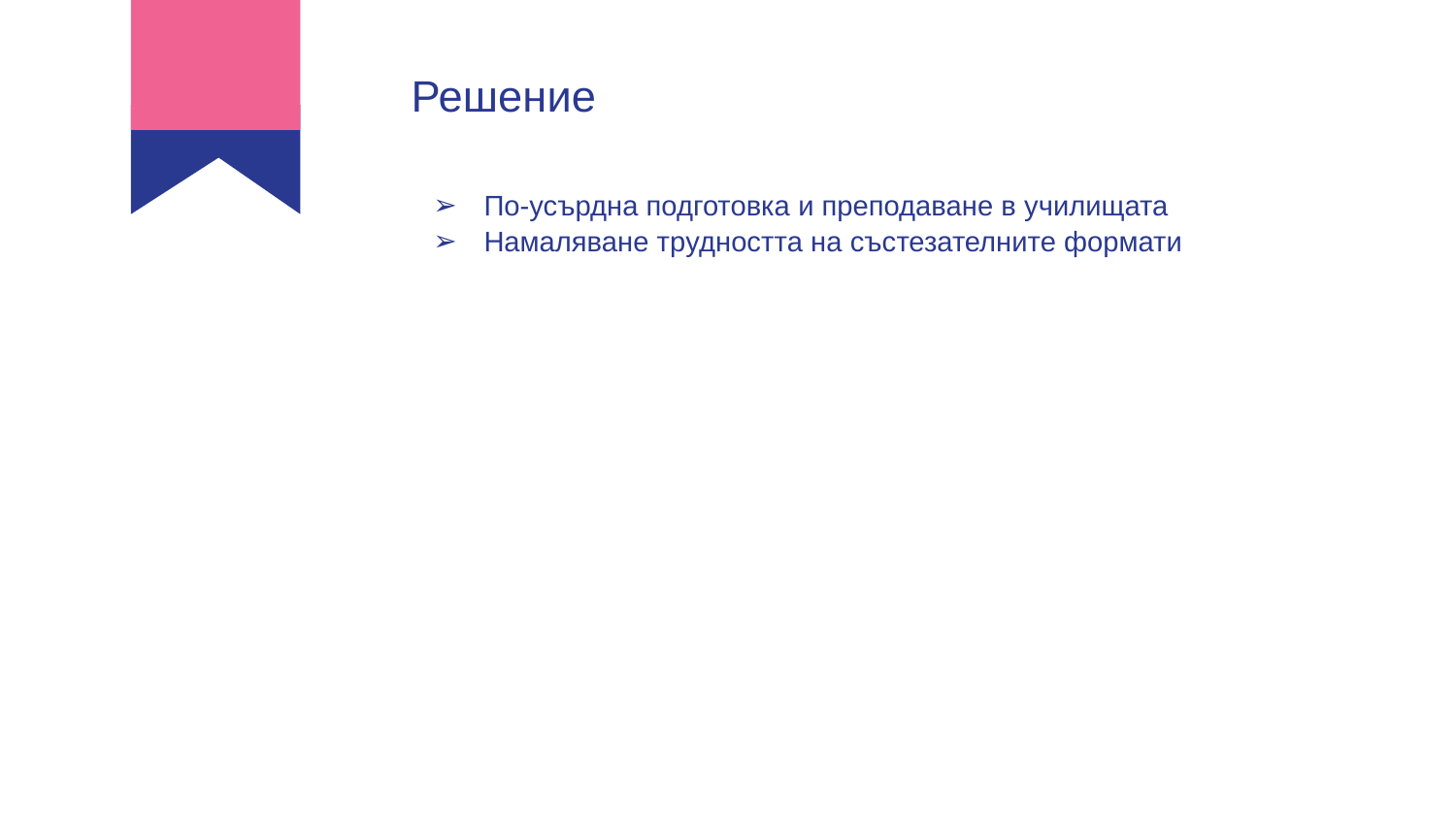

# Решение
По-усърдна подготовка и преподаване в училищата
Намаляване трудността на състезателните формати